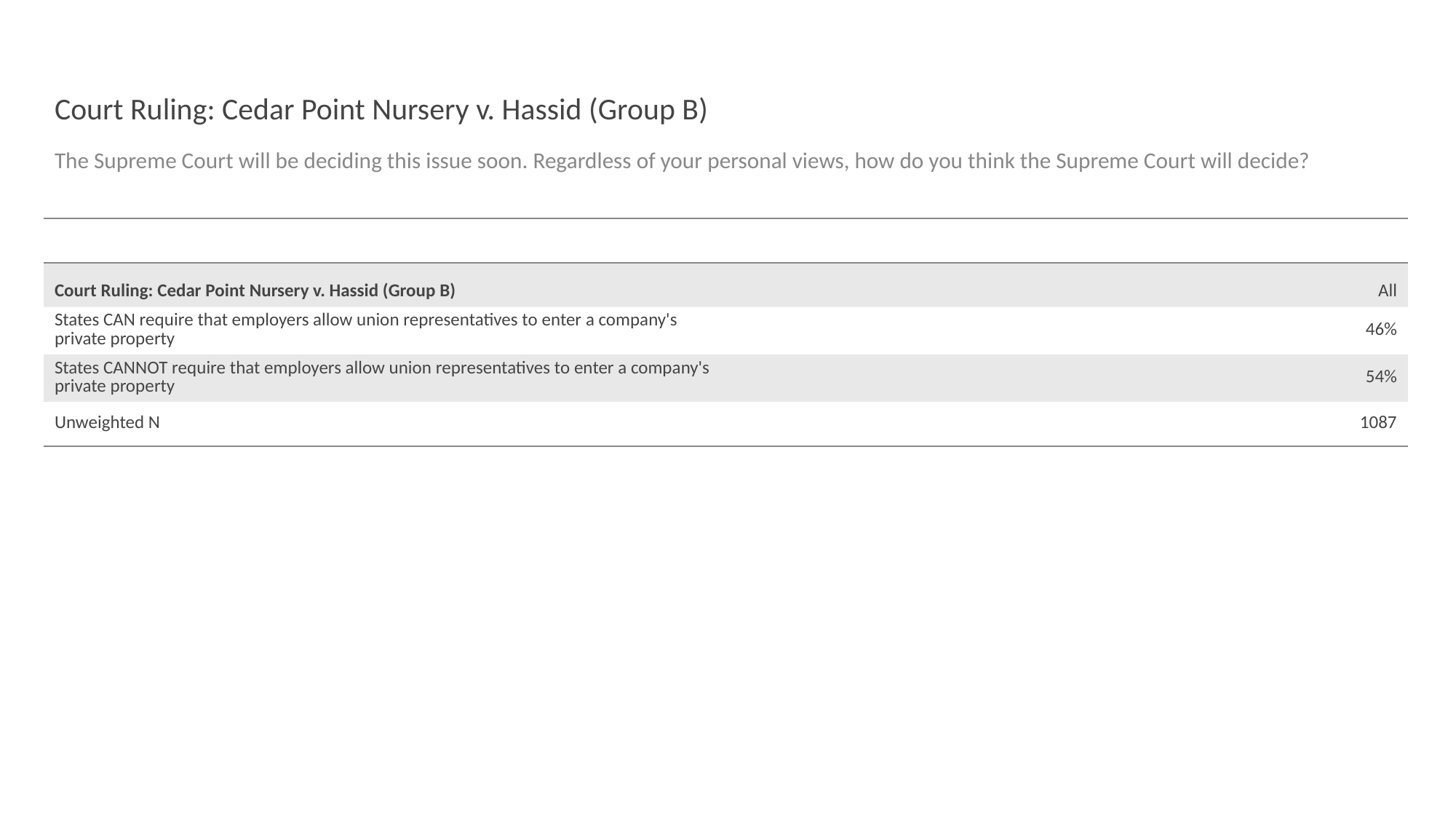

# Court Ruling: Cedar Point Nursery v. Hassid (Group B)
The Supreme Court will be deciding this issue soon. Regardless of your personal views, how do you think the Supreme Court will decide?
|  |  |
| --- | --- |
| Court Ruling: Cedar Point Nursery v. Hassid (Group B) | All |
| States CAN require that employers allow union representatives to enter a company's private property | 46% |
| States CANNOT require that employers allow union representatives to enter a company's private property | 54% |
| Unweighted N | 1087 |